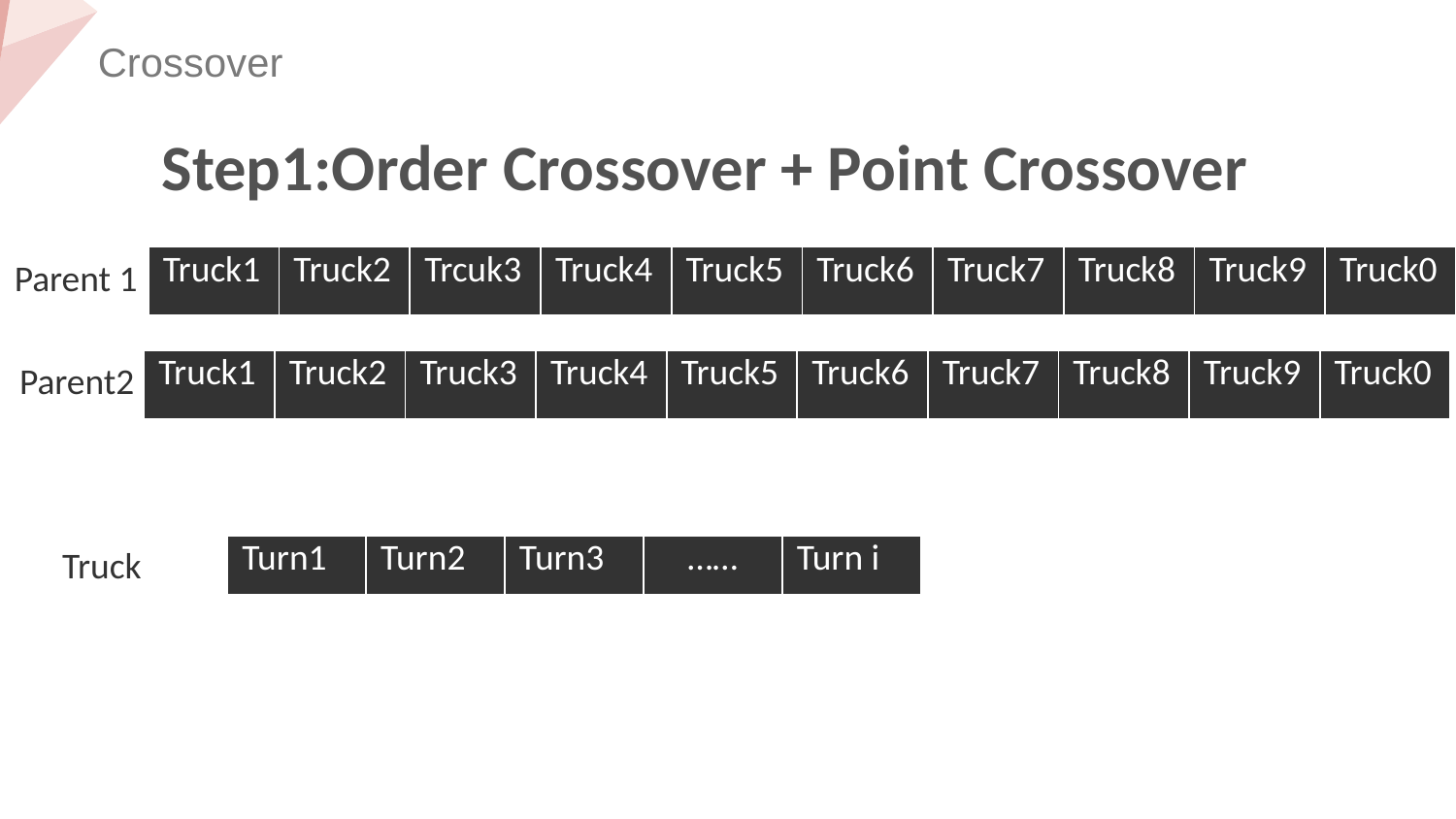

Crossover
Step1:Order Crossover + Point Crossover
| Truck1 | Truck2 | Trcuk3 | Truck4 | Truck5 | Truck6 | Truck7 | Truck8 | Truck9 | Truck0 |
| --- | --- | --- | --- | --- | --- | --- | --- | --- | --- |
Parent 1
| Truck1 | Truck2 | Truck3 | Truck4 | Truck5 | Truck6 | Truck7 | Truck8 | Truck9 | Truck0 |
| --- | --- | --- | --- | --- | --- | --- | --- | --- | --- |
Parent2
Truck
| Turn1 | Turn2 | Turn3 | …… | Turn i |
| --- | --- | --- | --- | --- |